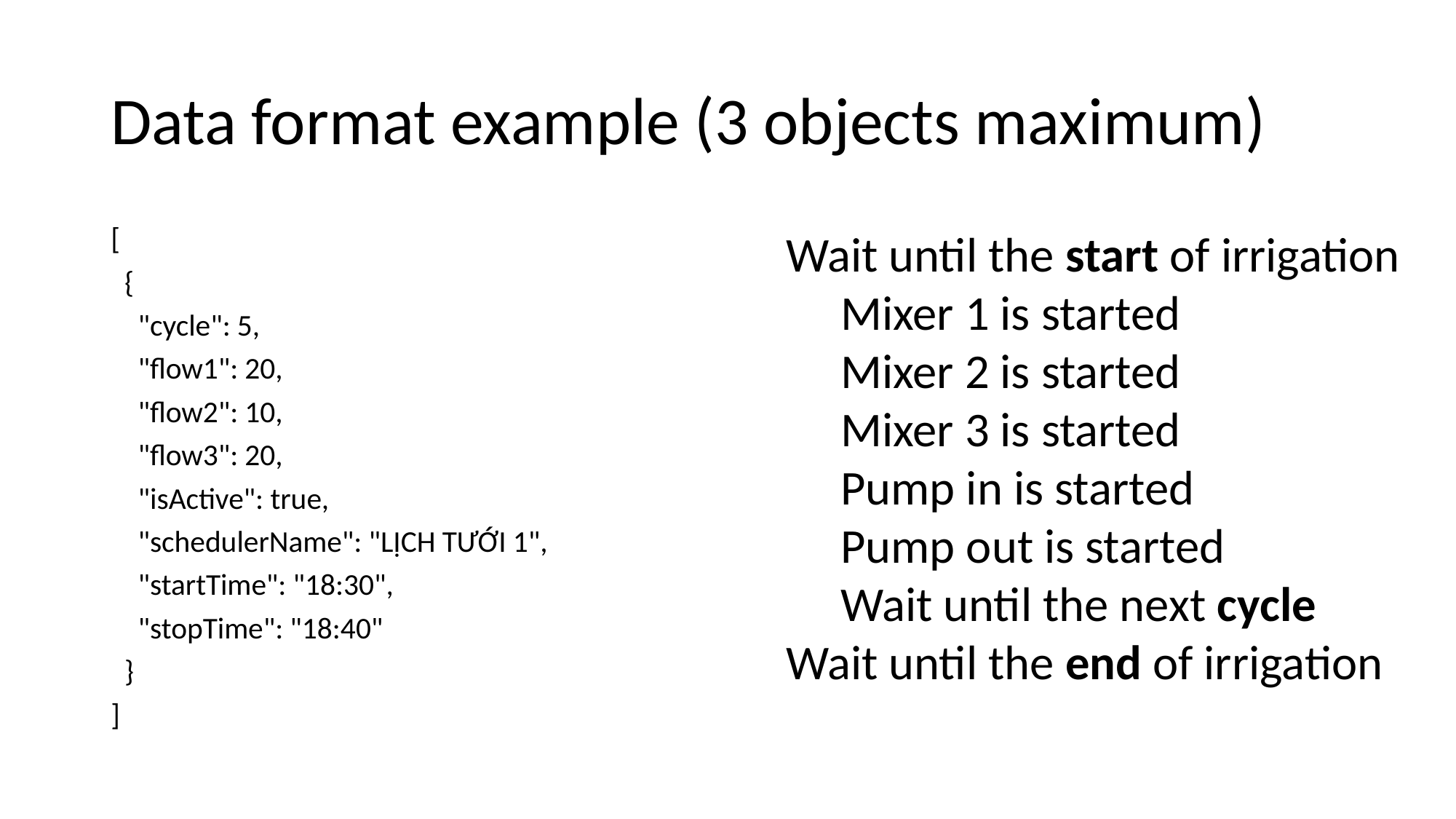

# Data format example (3 objects maximum)
[
  {
    "cycle": 5,
    "flow1": 20,
    "flow2": 10,
    "flow3": 20,
    "isActive": true,
    "schedulerName": "LỊCH TƯỚI 1",
    "startTime": "18:30",
    "stopTime": "18:40"
  }
]
Wait until the start of irrigation
Mixer 1 is started
Mixer 2 is started
Mixer 3 is started
Pump in is started
Pump out is started
Wait until the next cycle
Wait until the end of irrigation